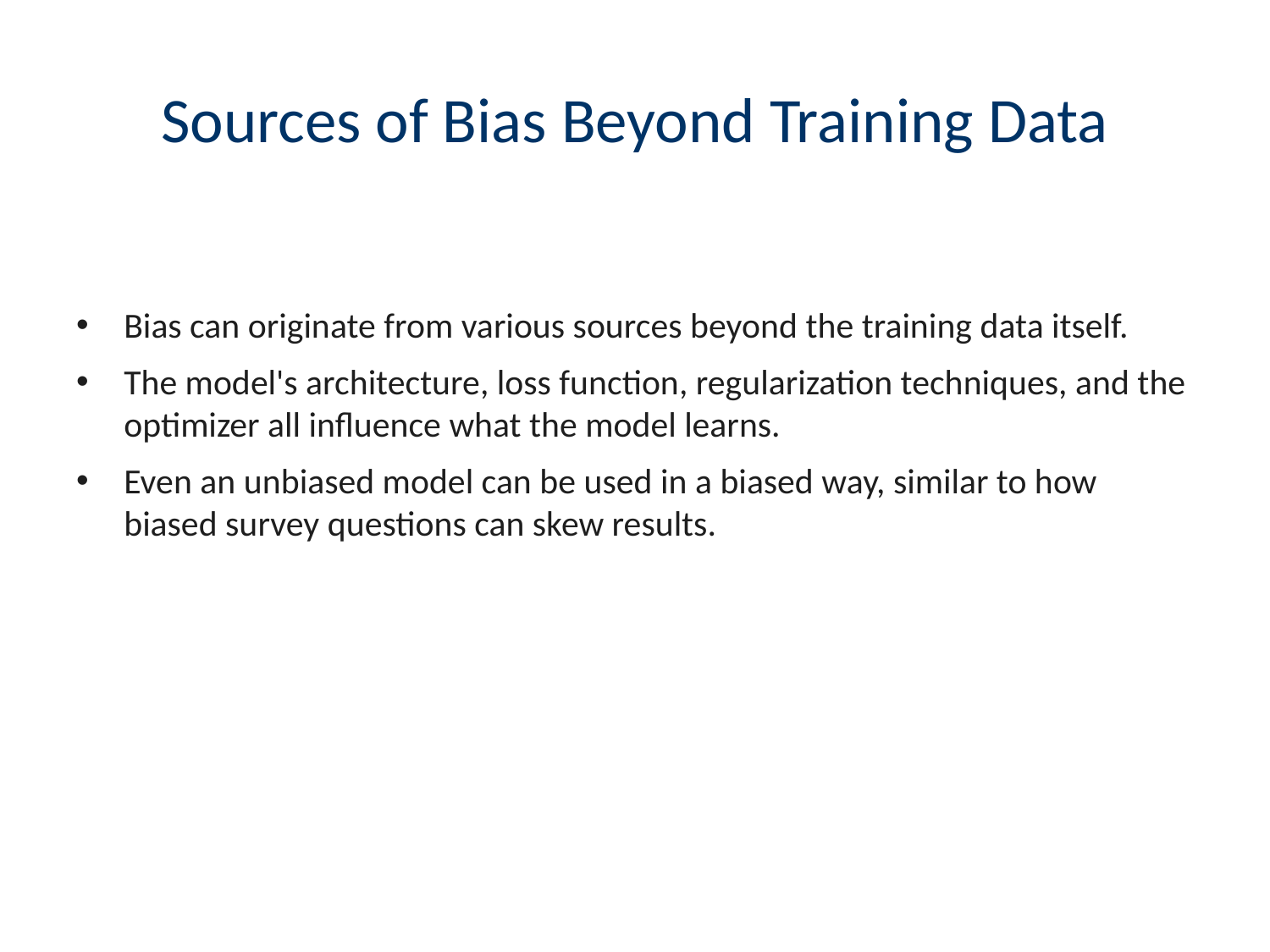

# Sources of Bias Beyond Training Data

Bias can originate from various sources beyond the training data itself.
The model's architecture, loss function, regularization techniques, and the optimizer all influence what the model learns.
Even an unbiased model can be used in a biased way, similar to how biased survey questions can skew results.